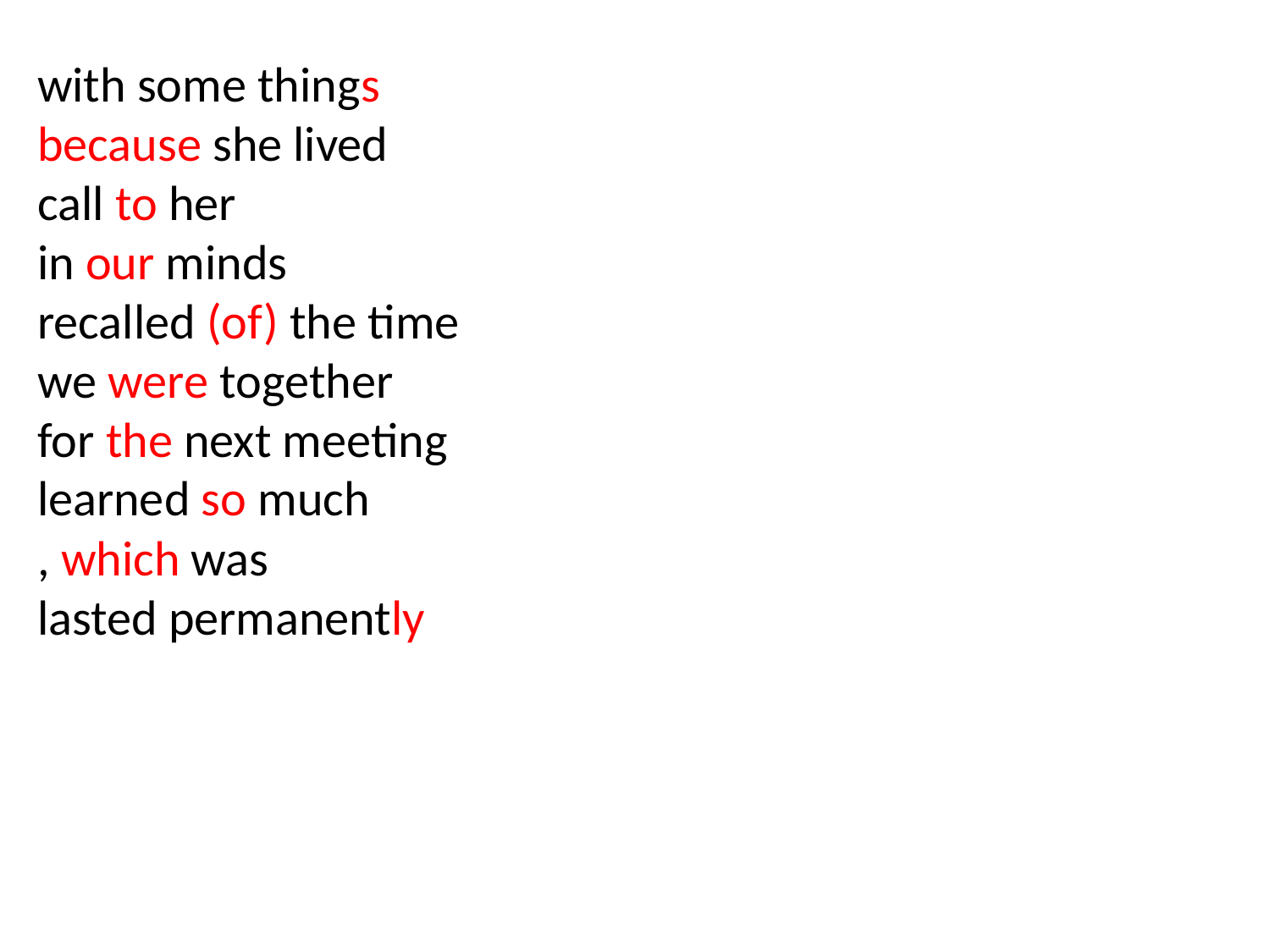

with some things
because she lived
call to her
in our minds
recalled (of) the time
we were together
for the next meeting
learned so much
, which was
lasted permanently